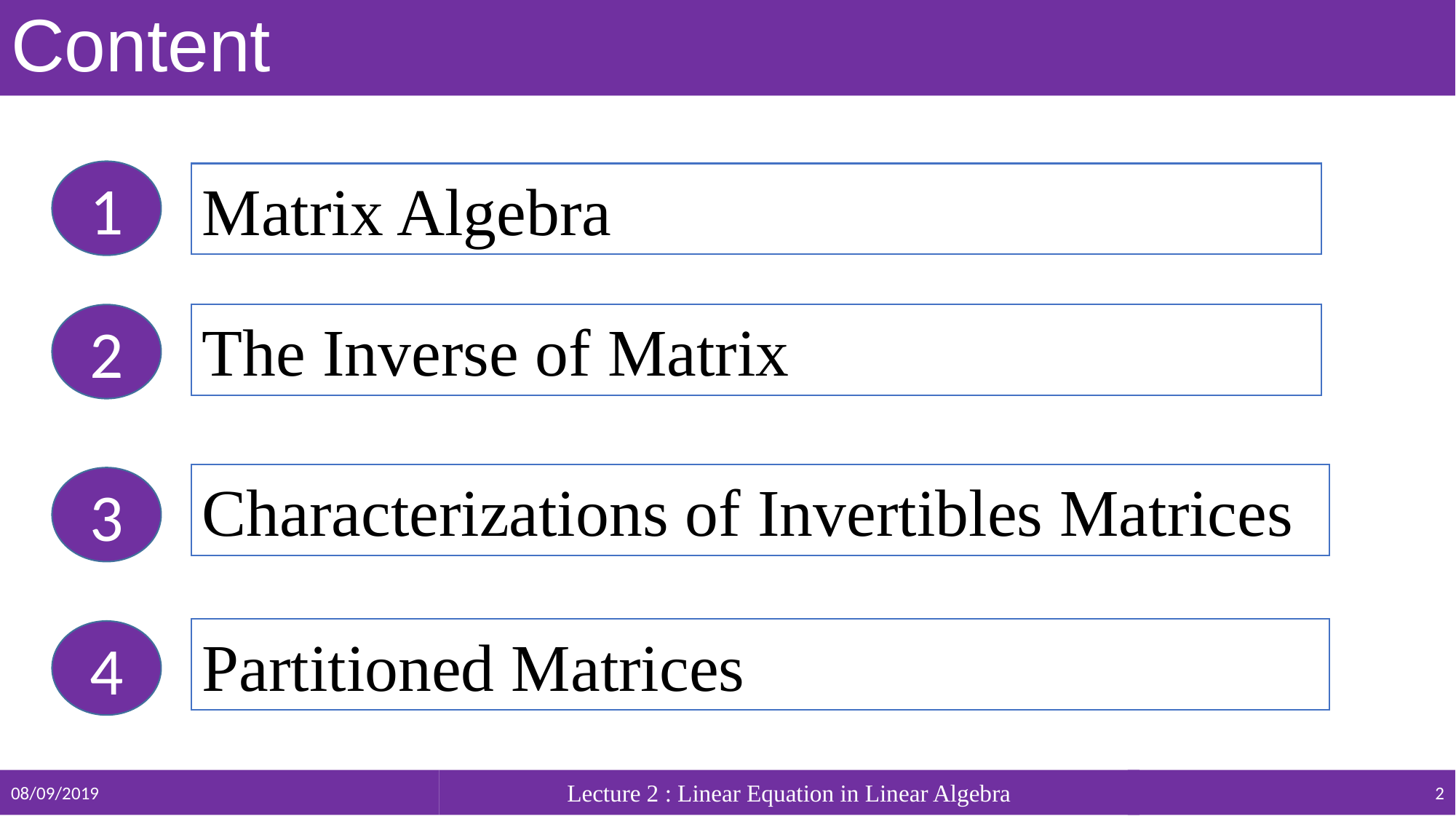

# Content

1
Matrix Algebra
The Inverse of Matrix
2
Characterizations of Invertibles Matrices
3
Partitioned Matrices
4
08/09/2019
Lecture 2 : Linear Equation in Linear Algebra
2